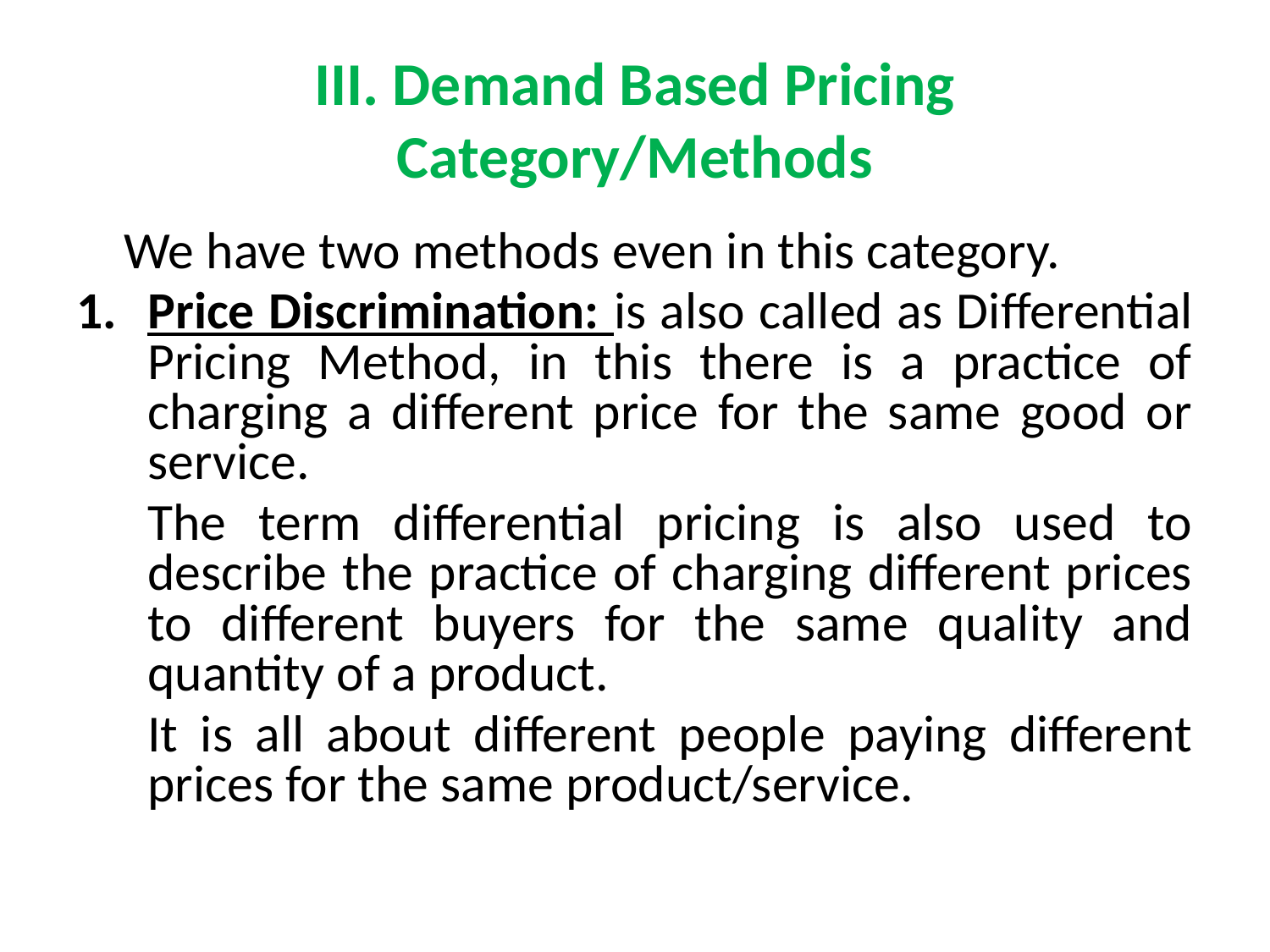

# III. Demand Based Pricing Category/Methods
	We have two methods even in this category.
Price Discrimination: is also called as Differential Pricing Method, in this there is a practice of charging a different price for the same good or service.
	The term differential pricing is also used to describe the practice of charging different prices to different buyers for the same quality and quantity of a product.
	It is all about different people paying different prices for the same product/service.